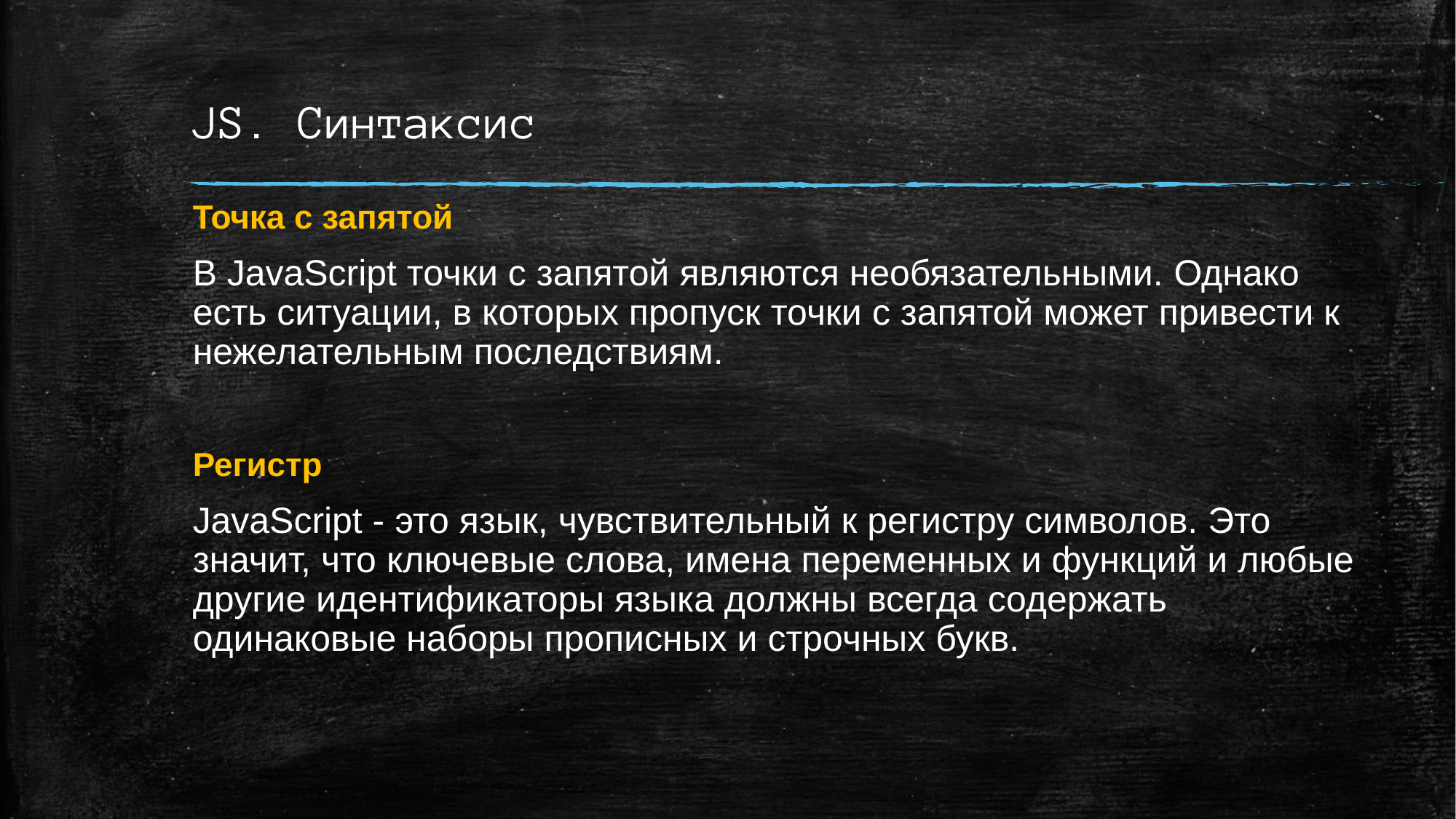

# JS. Синтаксис
Точка с запятой
В JavaScript точки с запятой являются необязательными. Однако есть ситуации, в которых пропуск точки с запятой может привести к нежелательным последствиям.

Регистр
JavaScript - это язык, чувствительный к регистру символов. Это значит, что ключевые слова, имена переменных и функций и любые другие идентификаторы языка должны всегда содержать одинаковые наборы прописных и строчных букв.